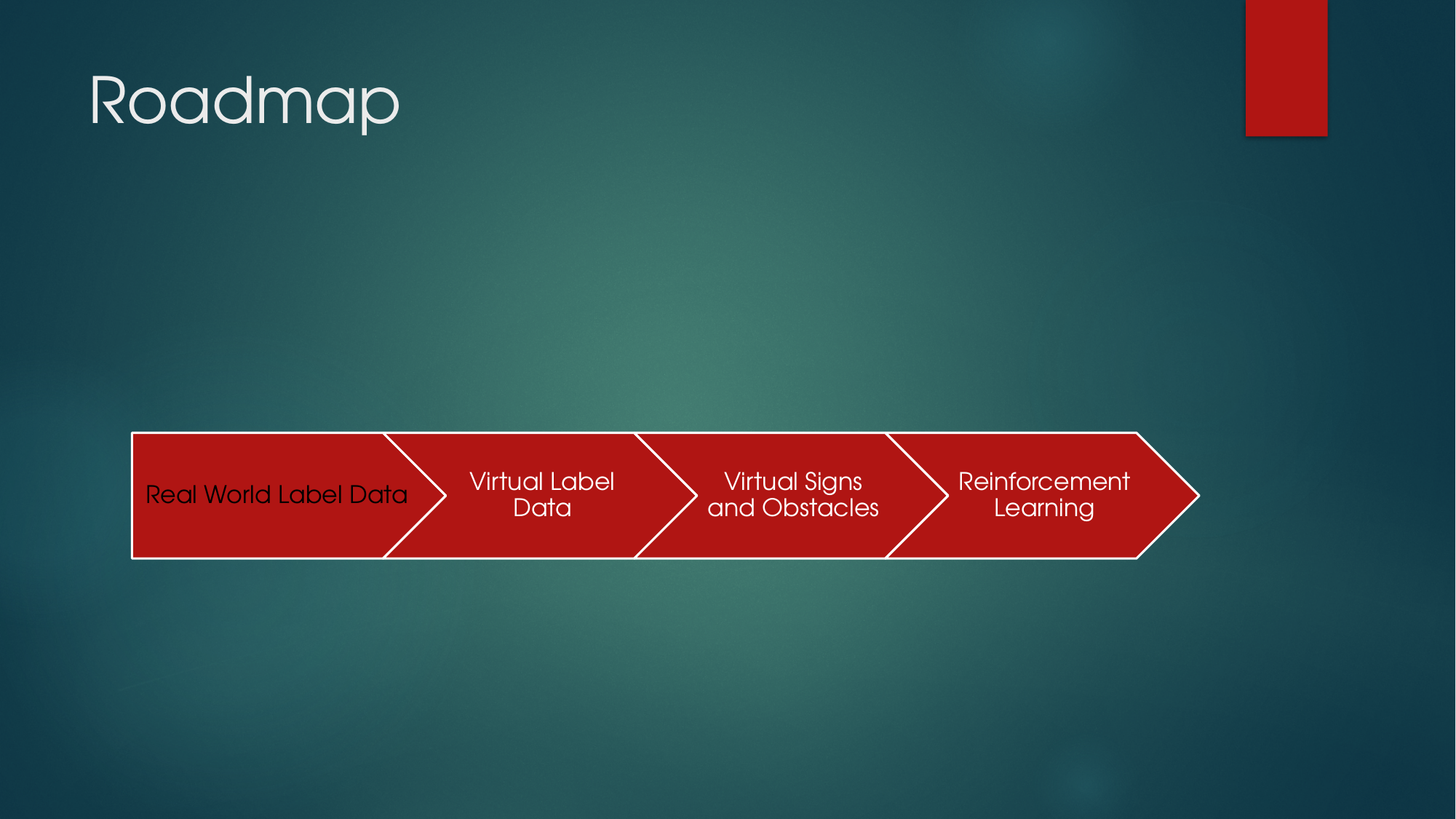

# Roadmap
Real World Label Data
Virtual Label Data
Virtual Signs and Obstacles
Reinforcement Learning